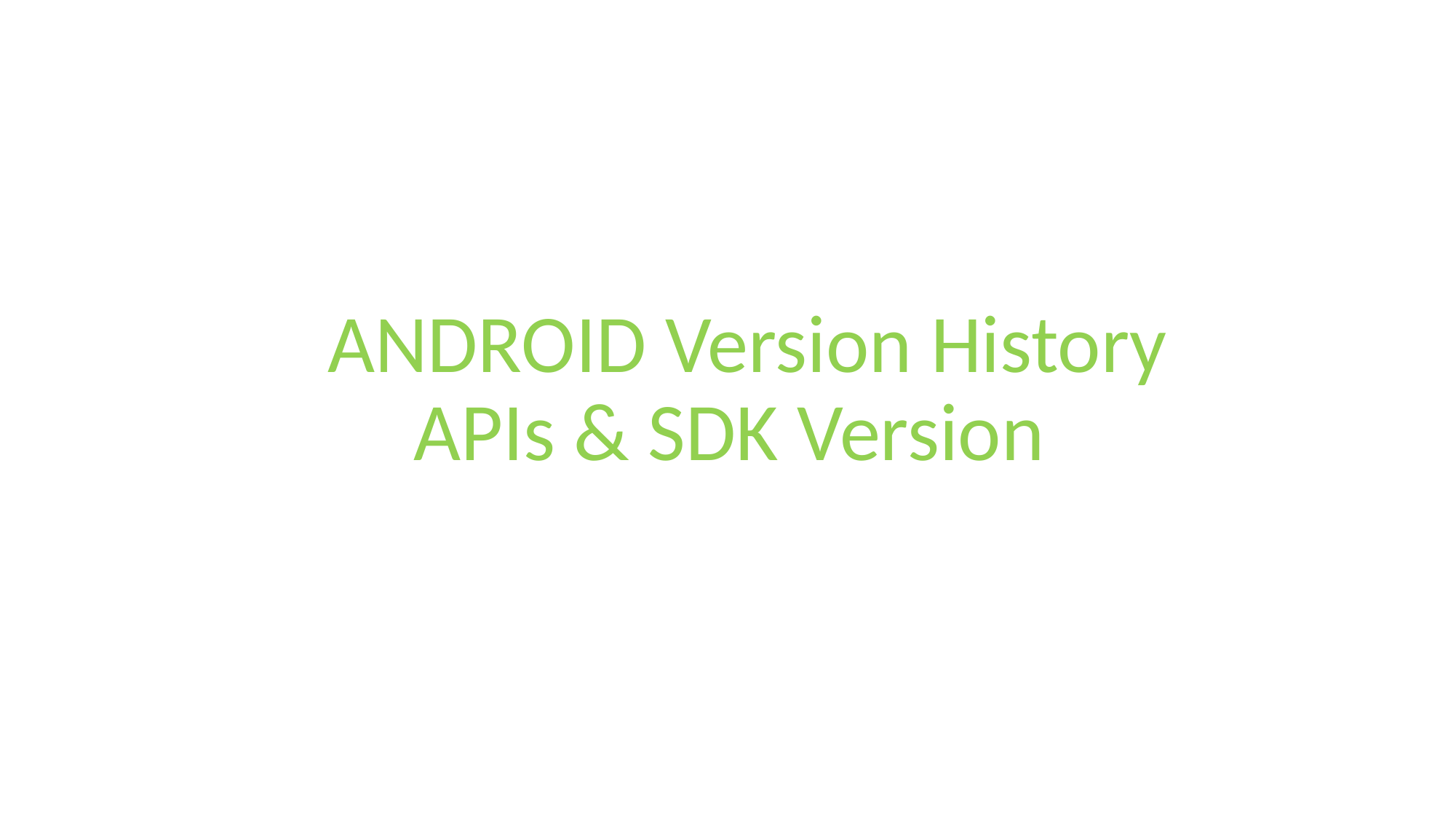

# ANDROID Version History APIs & SDK Version